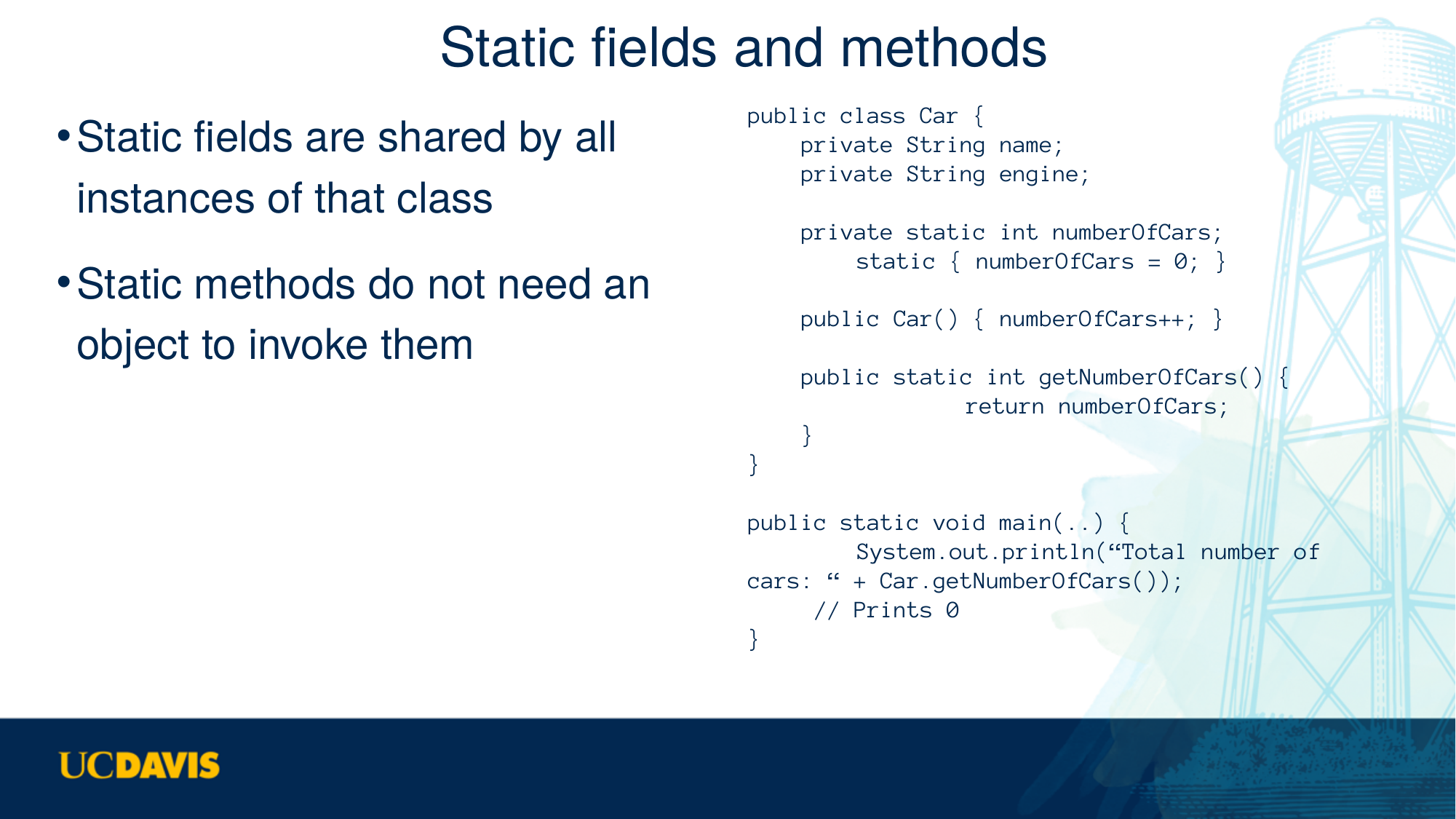

# Static fields and methods
Static fields are shared by all instances of that class
Static methods do not need an object to invoke them
public class Car {
    private String name;
    private String engine;

    private static int numberOfCars;
	static { numberOfCars = 0; }

    public Car() { numberOfCars++; }

    public static int getNumberOfCars() {
		return numberOfCars;
    }
}

public static void main(..) {
	System.out.println(“Total number of cars: “ + Car.getNumberOfCars());
     // Prints 0
}